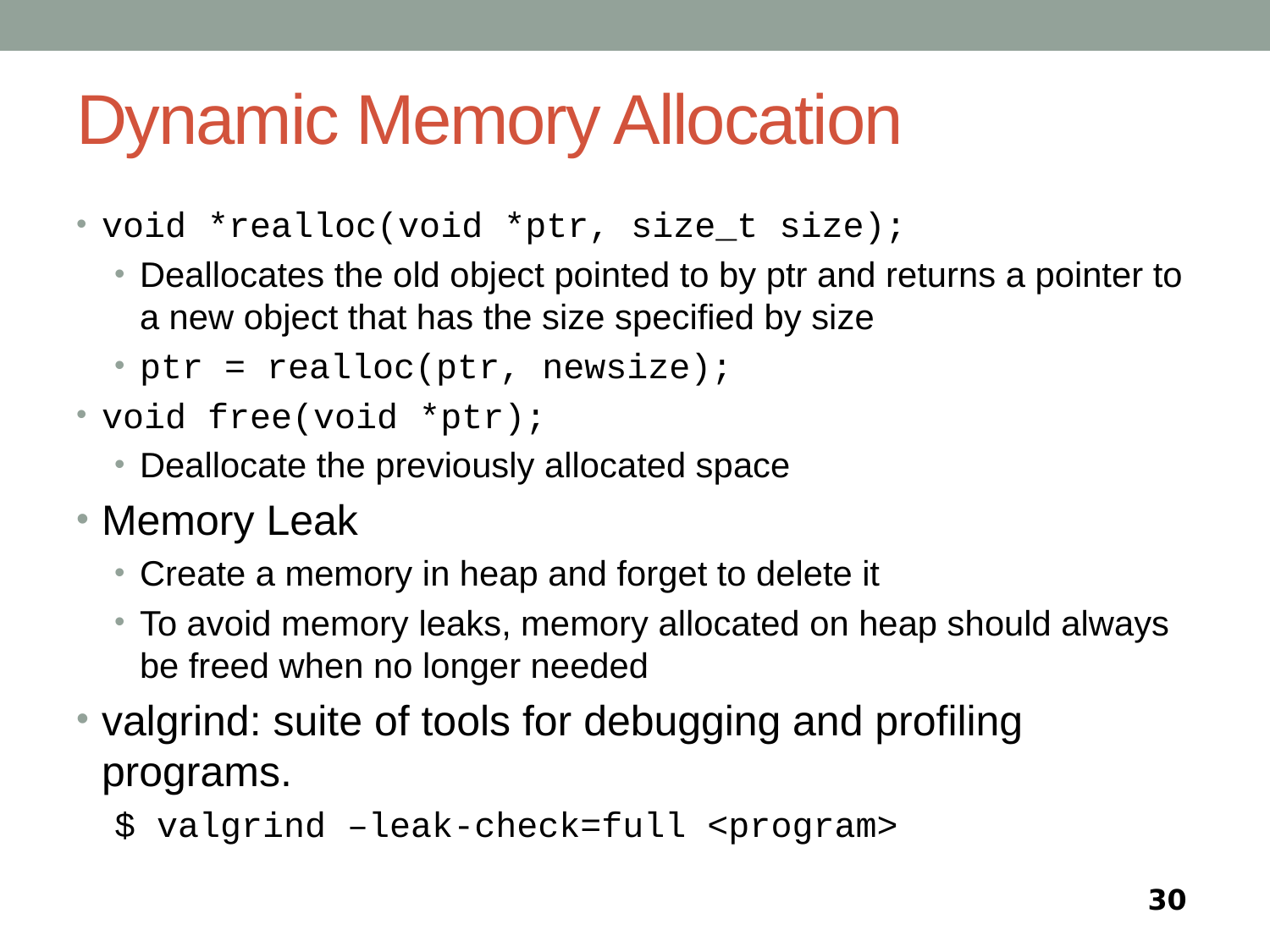

# Dynamic Memory Allocation
void *realloc(void *ptr, size_t size);
Deallocates the old object pointed to by ptr and returns a pointer to a new object that has the size specified by size
ptr = realloc(ptr, newsize);
void free(void *ptr);
Deallocate the previously allocated space
Memory Leak
Create a memory in heap and forget to delete it
To avoid memory leaks, memory allocated on heap should always be freed when no longer needed
valgrind: suite of tools for debugging and profiling programs.
$ valgrind –leak-check=full <program>
30